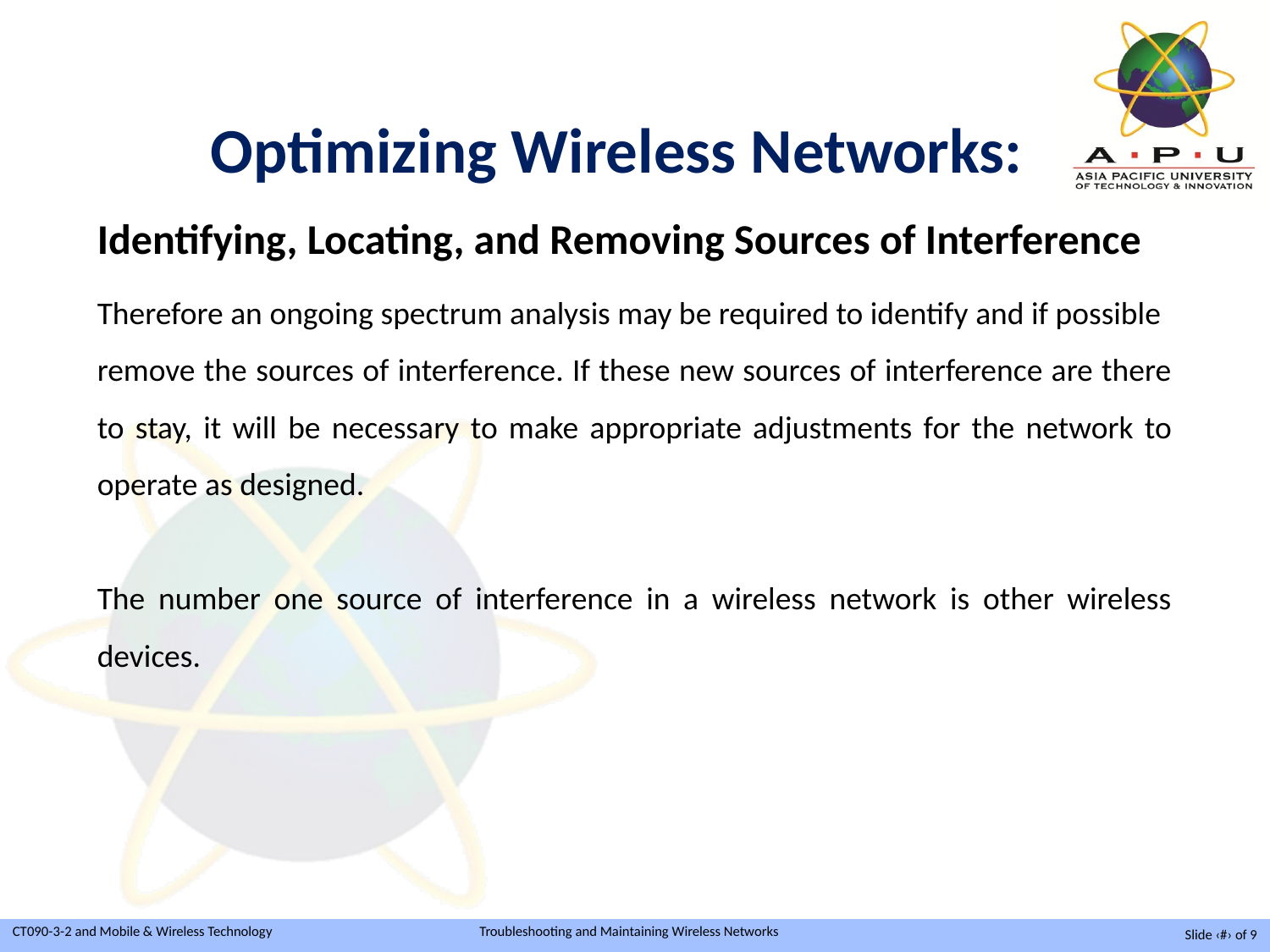

Optimizing Wireless Networks:
Identifying, Locating, and Removing Sources of Interference

Therefore an ongoing spectrum analysis may be required to identify and if possible
remove the sources of interference. If these new sources of interference are there to stay, it will be necessary to make appropriate adjustments for the network to operate as designed.

The number one source of interference in a wireless network is other wireless devices.

Slide ‹#› of 9